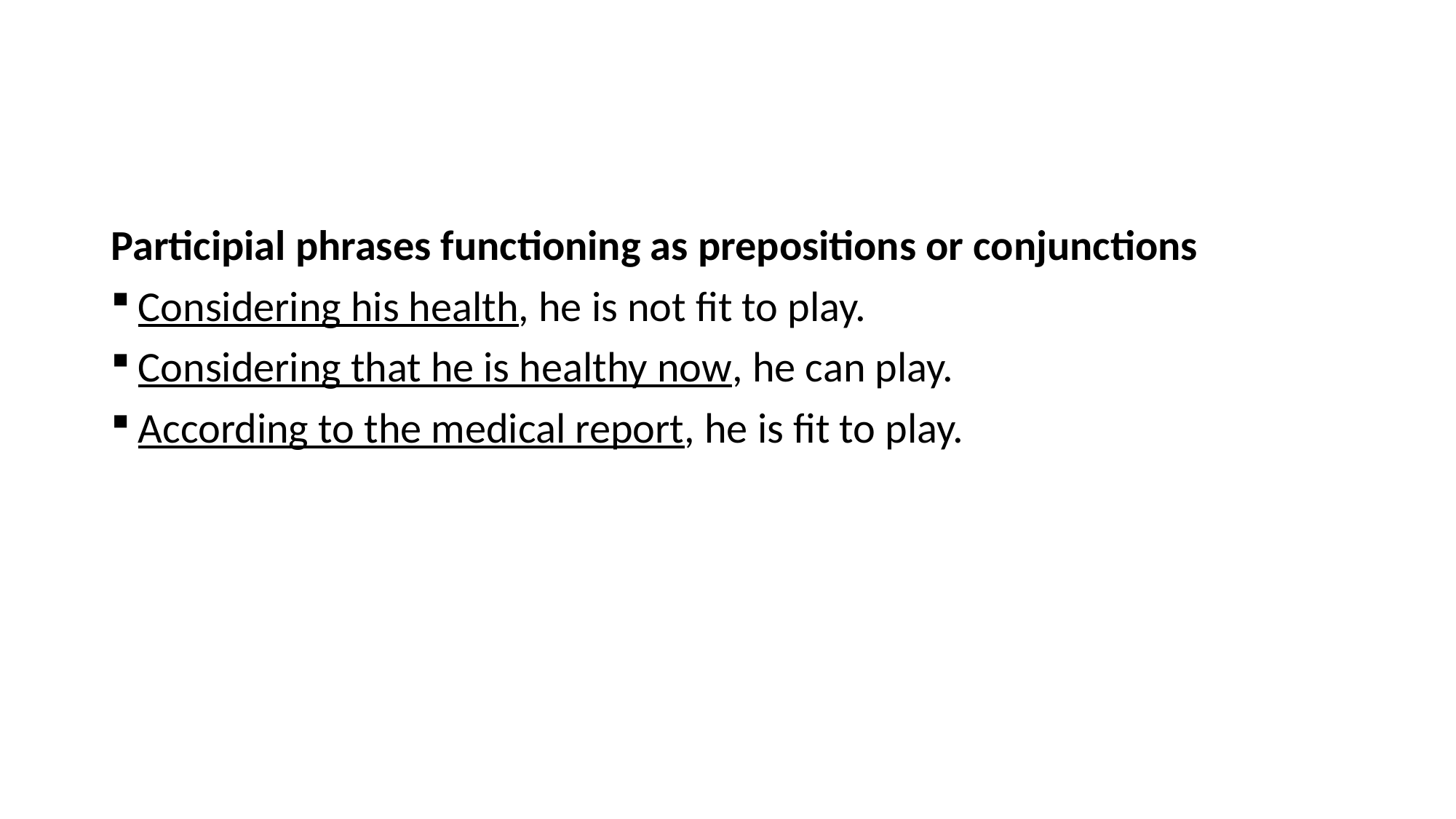

#
Participial phrases functioning as prepositions or conjunctions
Considering his health, he is not fit to play.
Considering that he is healthy now, he can play.
According to the medical report, he is fit to play.